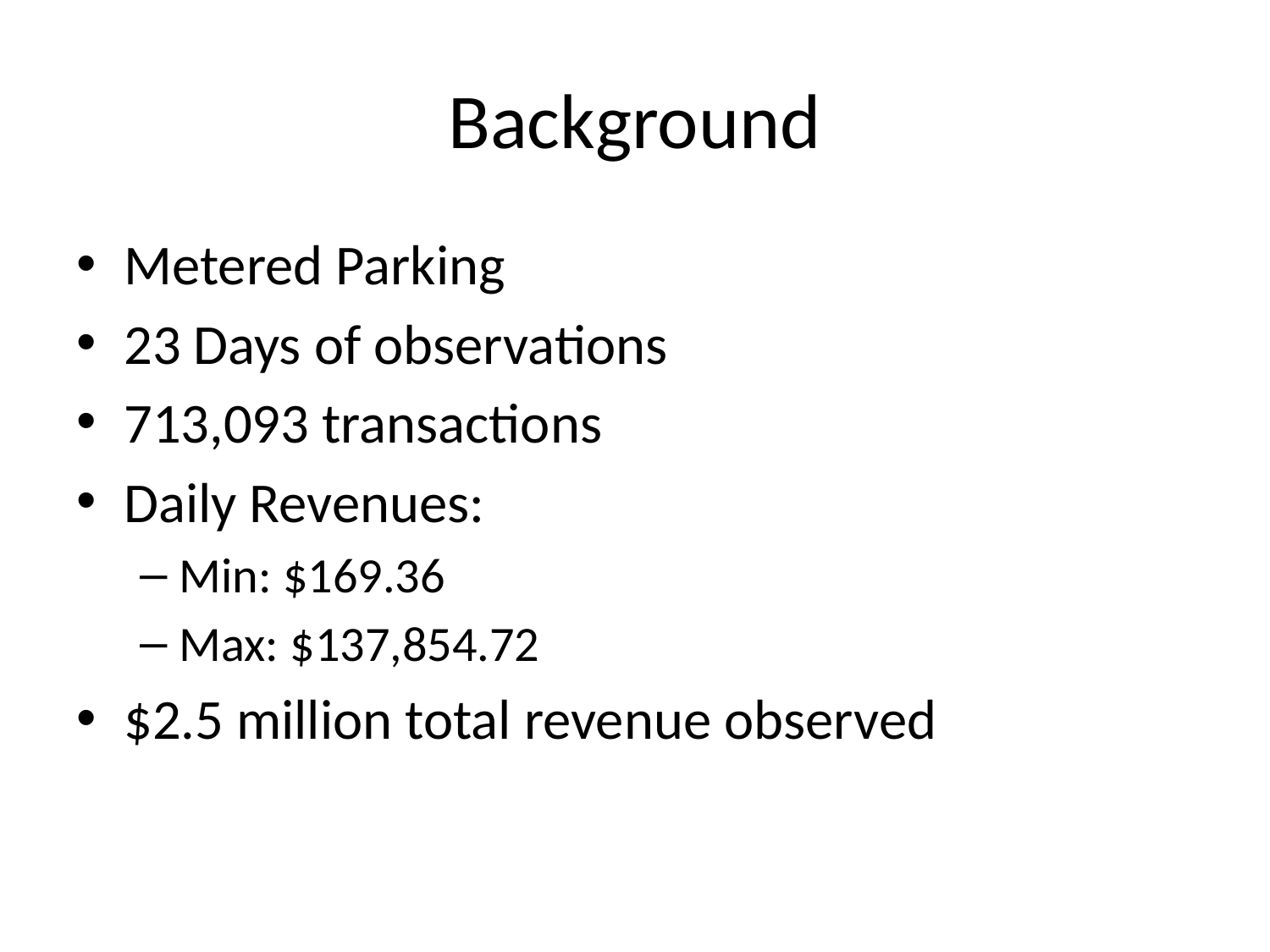

# Background
Metered Parking
23 Days of observations
713,093 transactions
Daily Revenues:
Min: $169.36
Max: $137,854.72
$2.5 million total revenue observed